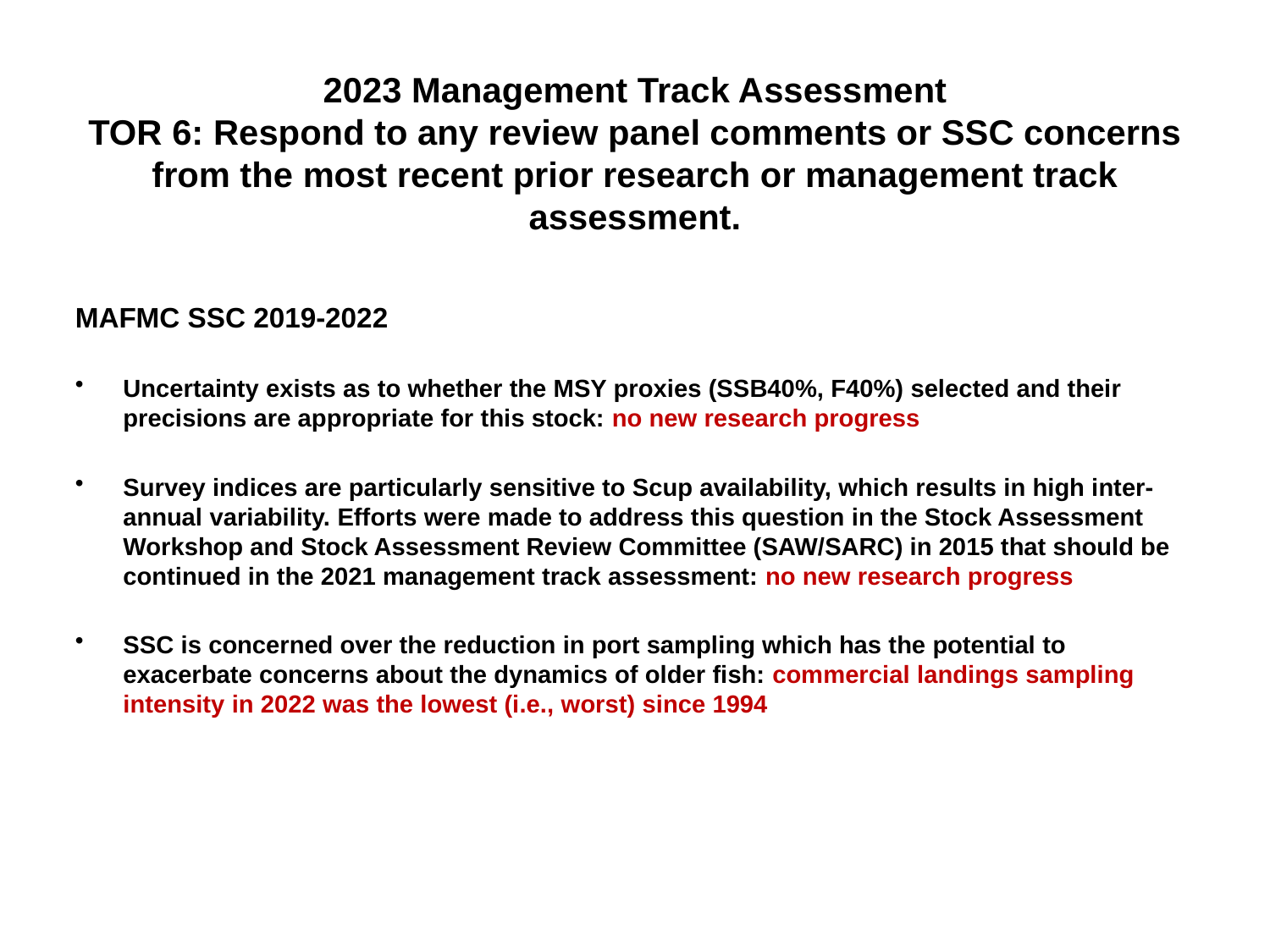

# 2023 Management Track Assessment TOR 6: Respond to any review panel comments or SSC concerns from the most recent prior research or management track assessment.
MAFMC SSC 2019-2022

Uncertainty exists as to whether the MSY proxies (SSB40%, F40%) selected and their precisions are appropriate for this stock: no new research progress

Survey indices are particularly sensitive to Scup availability, which results in high inter-annual variability. Efforts were made to address this question in the Stock Assessment Workshop and Stock Assessment Review Committee (SAW/SARC) in 2015 that should be continued in the 2021 management track assessment: no new research progress

SSC is concerned over the reduction in port sampling which has the potential to exacerbate concerns about the dynamics of older fish: commercial landings sampling intensity in 2022 was the lowest (i.e., worst) since 1994